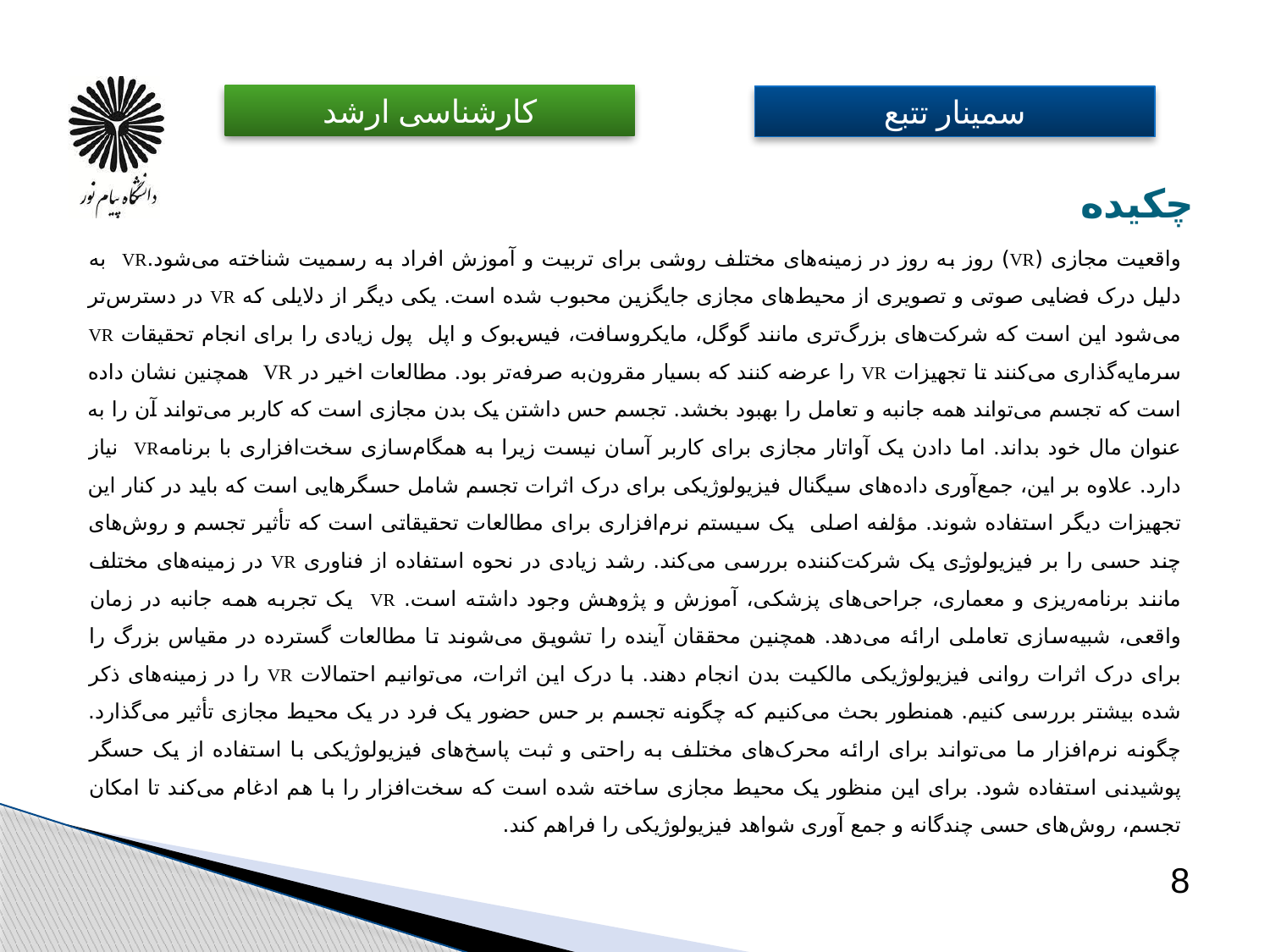

# چکیده
واقعیت مجازی (VR) روز به روز در زمینه‌های مختلف روشی برای تربیت و آموزش افراد به رسمیت شناخته می‌شود.VR  به دلیل درک فضایی صوتی و تصویری از محیط‌های مجازی جایگزین محبوب شده است. یکی دیگر از دلایلی که VR در دسترس‌تر می‌شود این است که شرکت‌های بزرگ‌تری مانند گوگل، مایکروسافت، فیس‌بوک و اپل  پول زیادی را برای انجام تحقیقات VR سرمایه‌گذاری می‌کنند تا تجهیزات VR را عرضه کنند که بسیار مقرون‌به‌ صرفه‌تر بود. مطالعات اخیر در VR  همچنین نشان داده است که تجسم می‌تواند همه جانبه و تعامل را بهبود بخشد. تجسم حس داشتن یک بدن مجازی است که کاربر می‌تواند آن را به عنوان مال خود بداند. اما دادن یک آواتار مجازی برای کاربر آسان نیست زیرا به همگام‌سازی سخت‌افزاری با برنامهVR  نیاز دارد. علاوه بر این، جمع‌آوری داده‌های سیگنال فیزیولوژیکی برای درک اثرات تجسم شامل حسگرهایی است که باید در کنار این تجهیزات دیگر استفاده شوند. مؤلفه اصلی  یک سیستم نرم‌افزاری برای مطالعات تحقیقاتی است که تأثیر تجسم و روش‌های چند حسی را بر فیزیولوژی یک شرکت‌کننده بررسی می‌کند. رشد زیادی در نحوه استفاده از فناوری VR در زمینه‌های مختلف مانند برنامه‌ریزی و معماری، جراحی‌های پزشکی، آموزش و پژوهش وجود داشته است. VR  یک تجربه همه جانبه در زمان واقعی، شبیه‌سازی تعاملی ارائه می‌دهد. همچنین محققان آینده را تشویق می‌شوند تا مطالعات گسترده در مقیاس بزرگ را برای درک اثرات روانی فیزیولوژیکی مالکیت بدن انجام دهند. با درک این اثرات، می‌توانیم احتمالات VR را در زمینه‌های ذکر شده بیشتر بررسی کنیم. همنطور بحث می‌کنیم که چگونه تجسم بر حس حضور یک فرد در یک محیط مجازی تأثیر می‌گذارد. چگونه نرم‌افزار ما می‌تواند برای ارائه محرک‌های مختلف به راحتی و ثبت پاسخ‌های فیزیولوژیکی با استفاده از یک حسگر پوشیدنی استفاده شود. برای این منظور یک محیط مجازی ساخته شده است که سخت‌افزار را با هم ادغام می‌کند تا امکان تجسم، روش‌های حسی چندگانه و جمع آوری شواهد فیزیولوژیکی را فراهم کند.
8